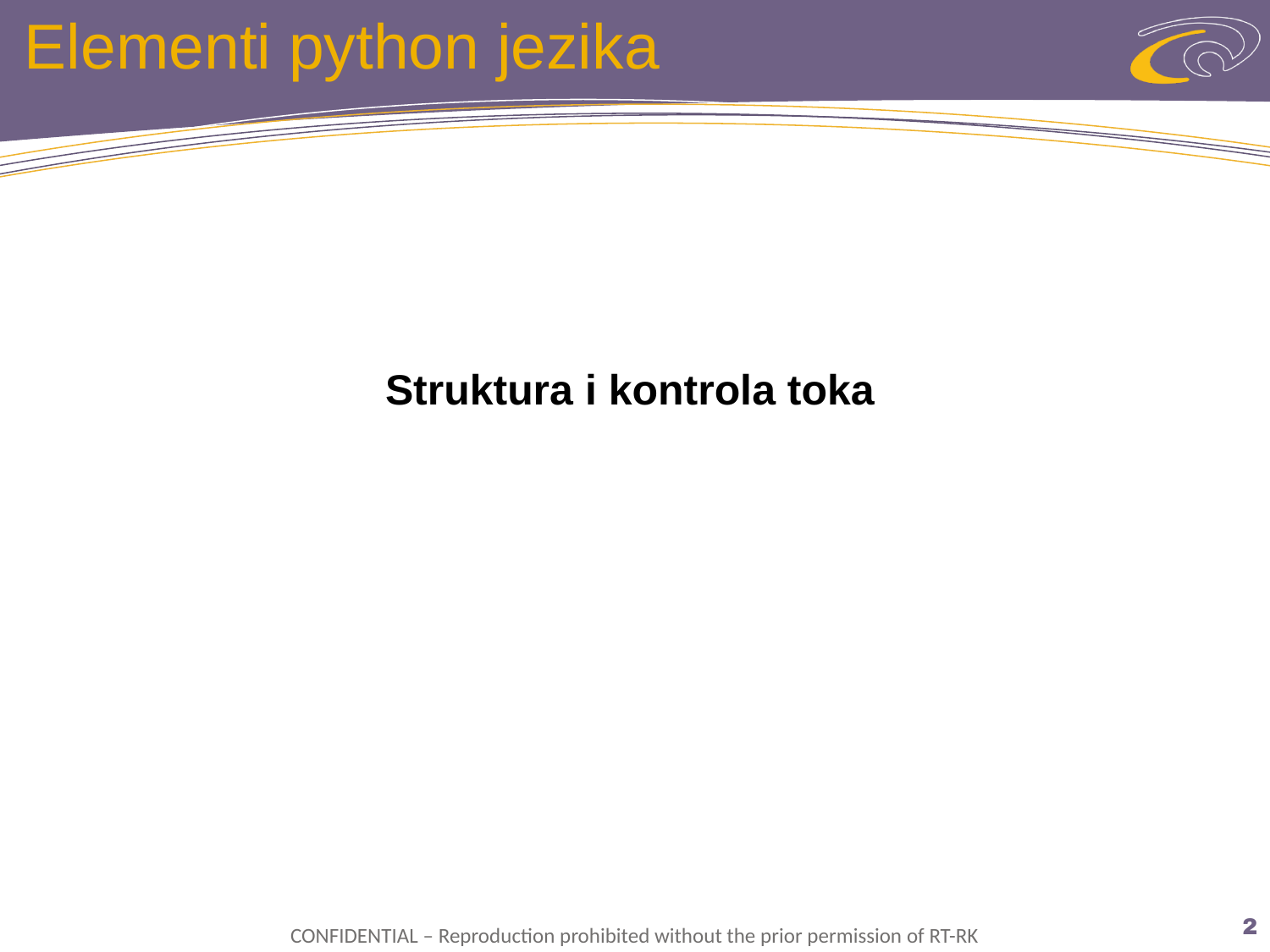

# Elementi python jezika
Struktura i kontrola toka